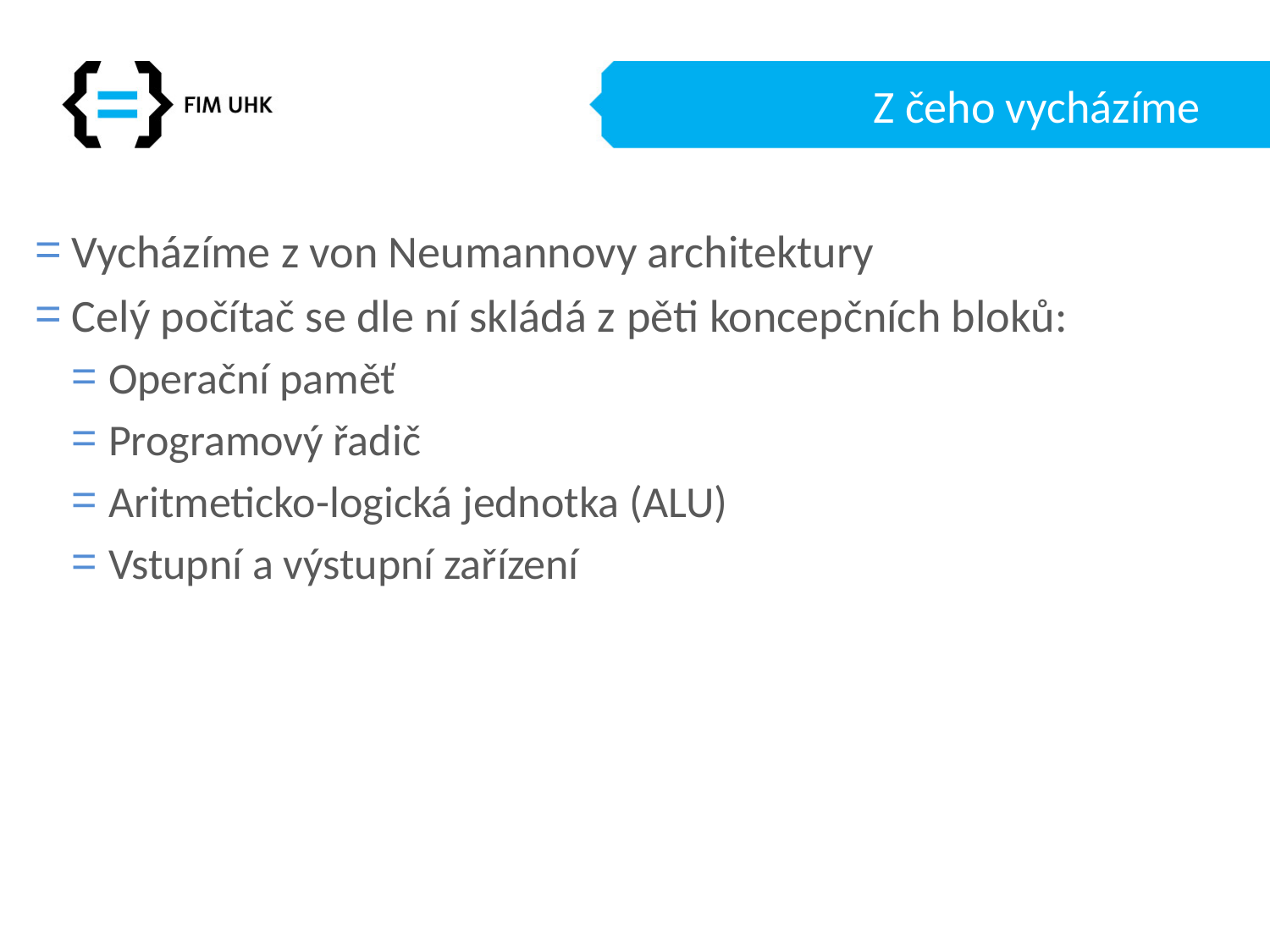

# Z čeho vycházíme
Vycházíme z von Neumannovy architektury
Celý počítač se dle ní skládá z pěti koncepčních bloků:
Operační paměť
Programový řadič
Aritmeticko-logická jednotka (ALU)
Vstupní a výstupní zařízení